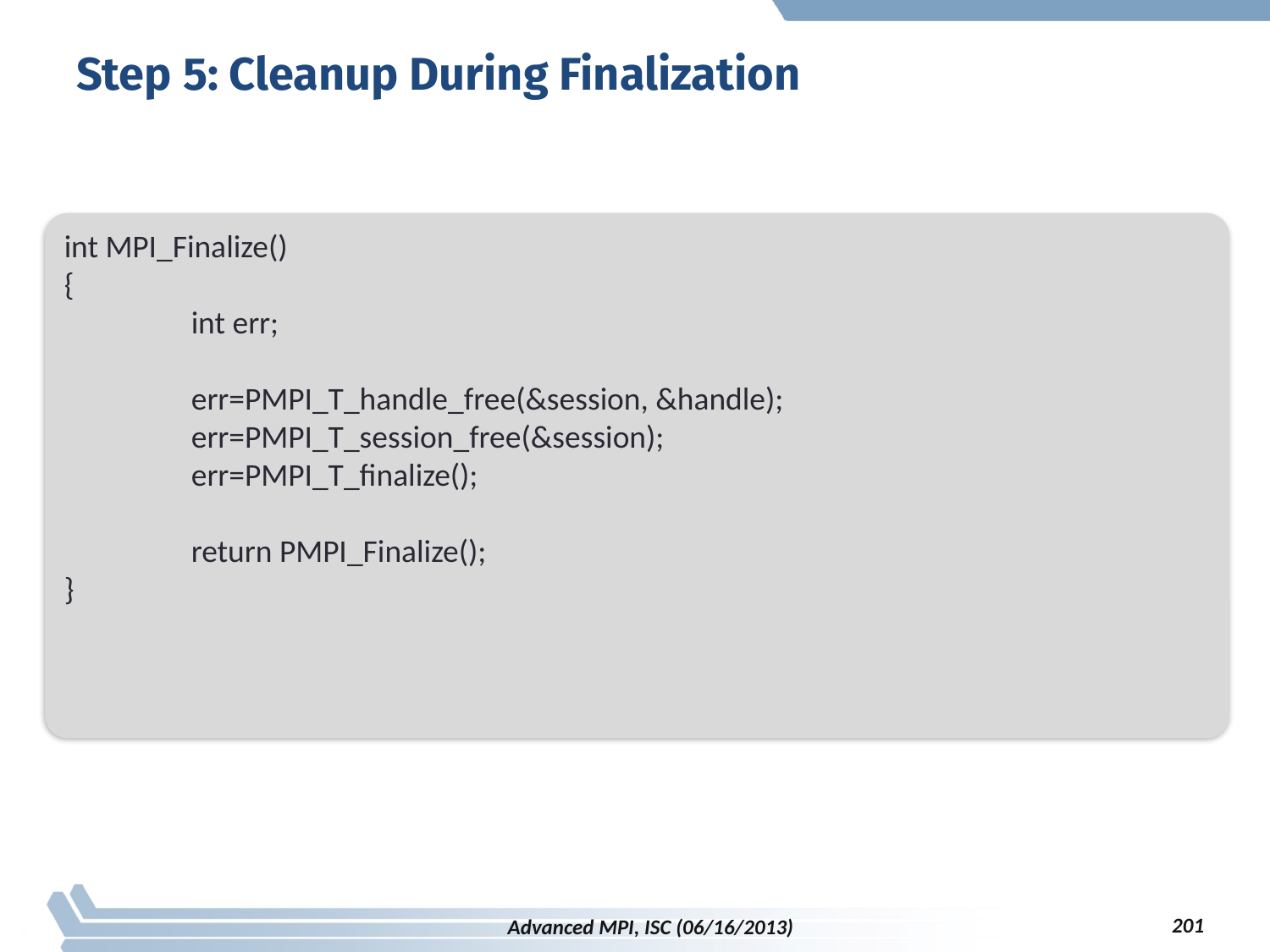

# Step 5: Cleanup During Finalization
int MPI_Finalize()
{
	int err;

	err=PMPI_T_handle_free(&session, &handle);
	err=PMPI_T_session_free(&session);
	err=PMPI_T_finalize();

	return PMPI_Finalize();
}
201
Advanced MPI, ISC (06/16/2013)